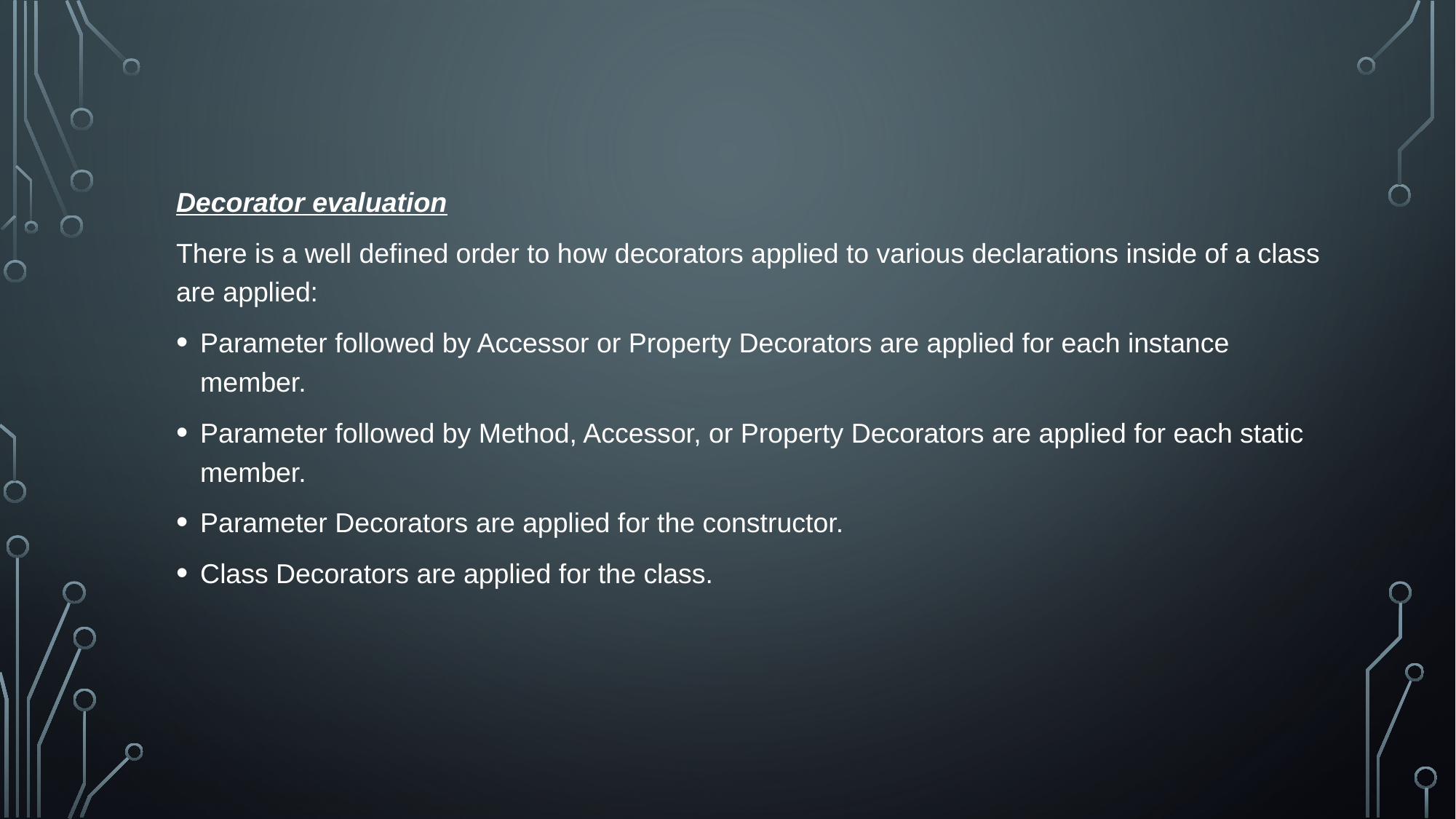

Decorator evaluation
There is a well defined order to how decorators applied to various declarations inside of a class are applied:
Parameter followed by Accessor or Property Decorators are applied for each instance member.
Parameter followed by Method, Accessor, or Property Decorators are applied for each static member.
Parameter Decorators are applied for the constructor.
Class Decorators are applied for the class.